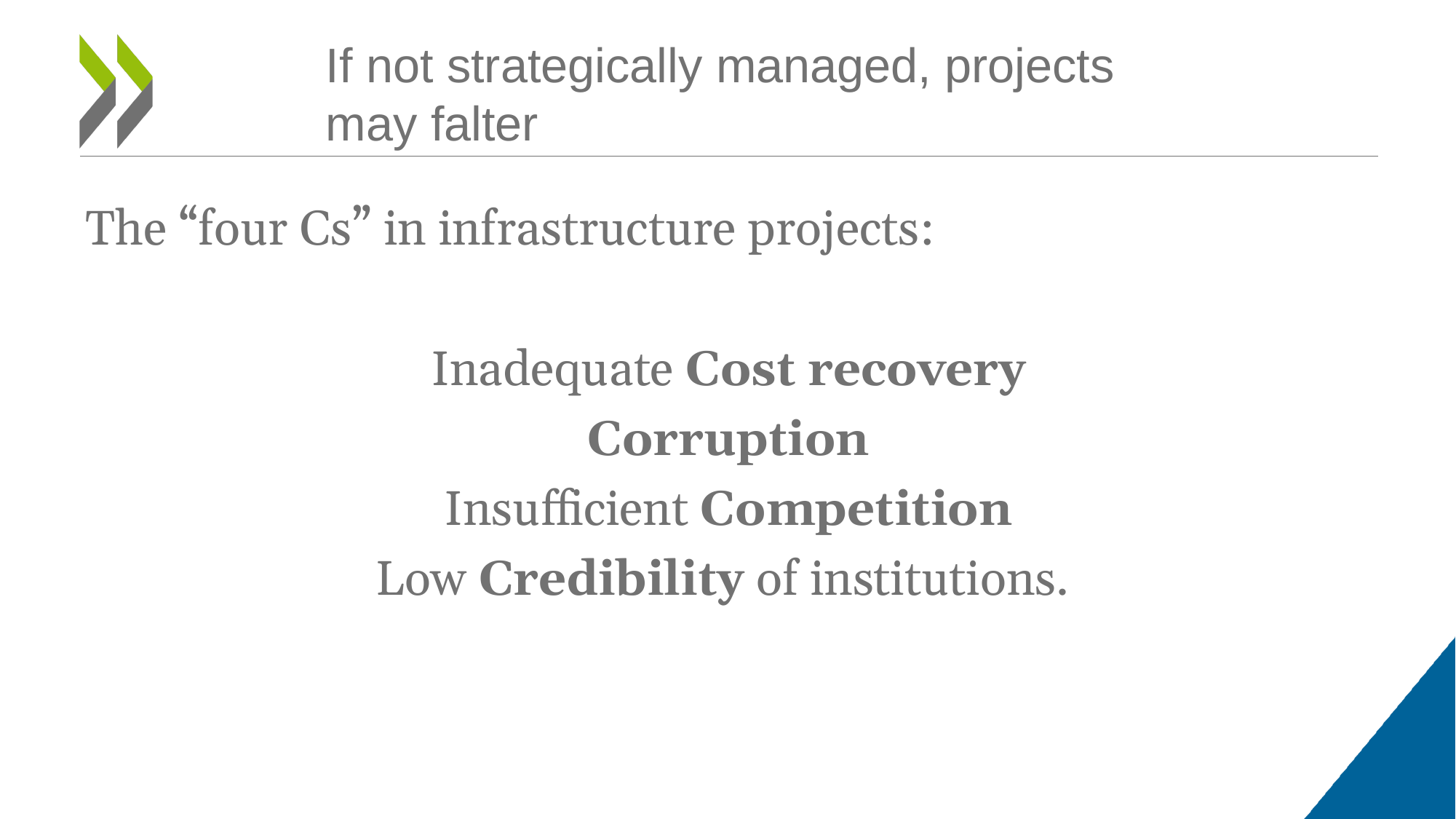

# If not strategically managed, projects may falter
The “four Cs” in infrastructure projects:

Inadequate Cost recovery
Corruption
Insufficient Competition
Low Credibility of institutions.